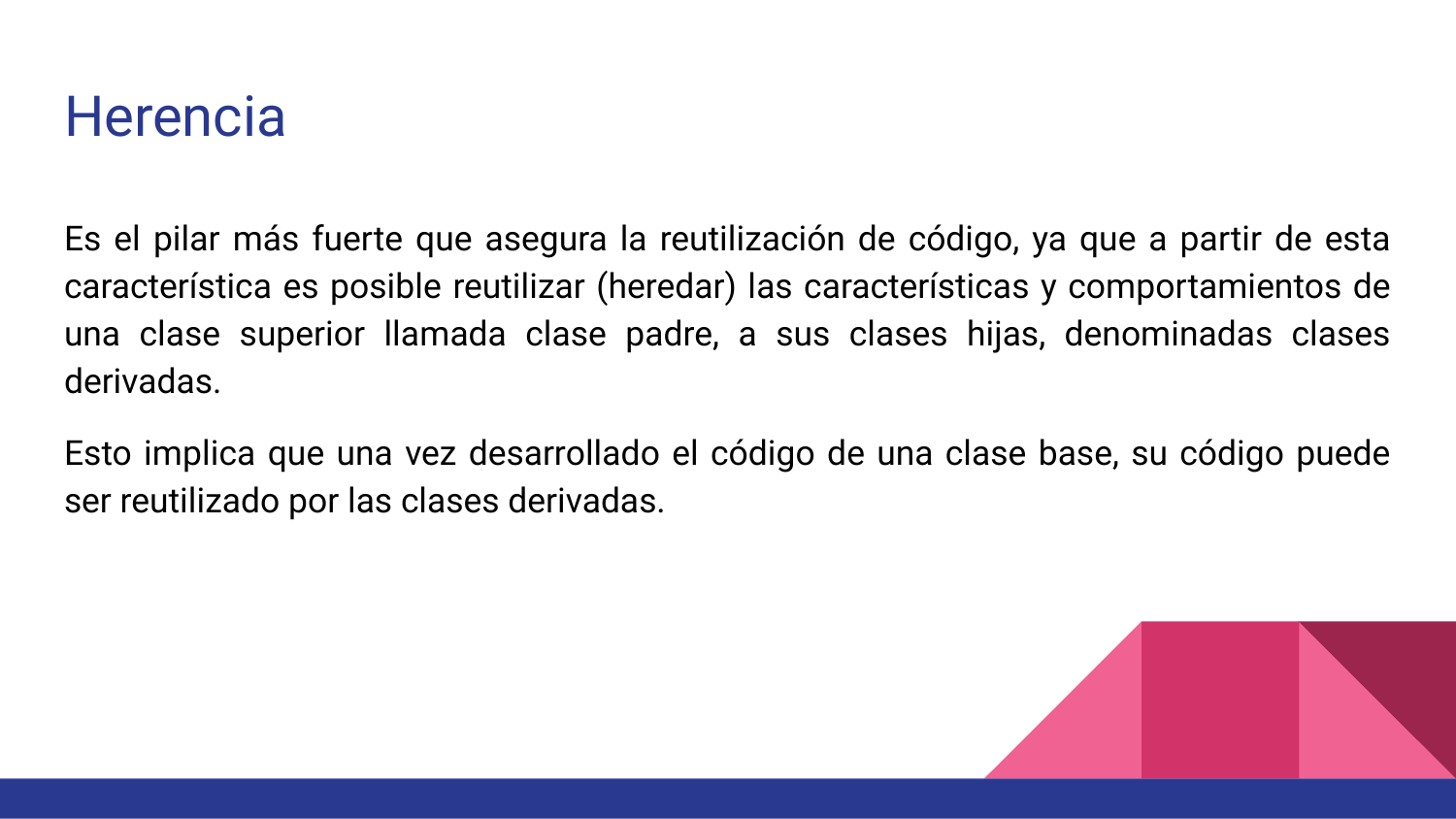

# Herencia
Es el pilar más fuerte que asegura la reutilización de código, ya que a partir de esta característica es posible reutilizar (heredar) las características y comportamientos de una clase superior llamada clase padre, a sus clases hijas, denominadas clases derivadas.
Esto implica que una vez desarrollado el código de una clase base, su código puede ser reutilizado por las clases derivadas.